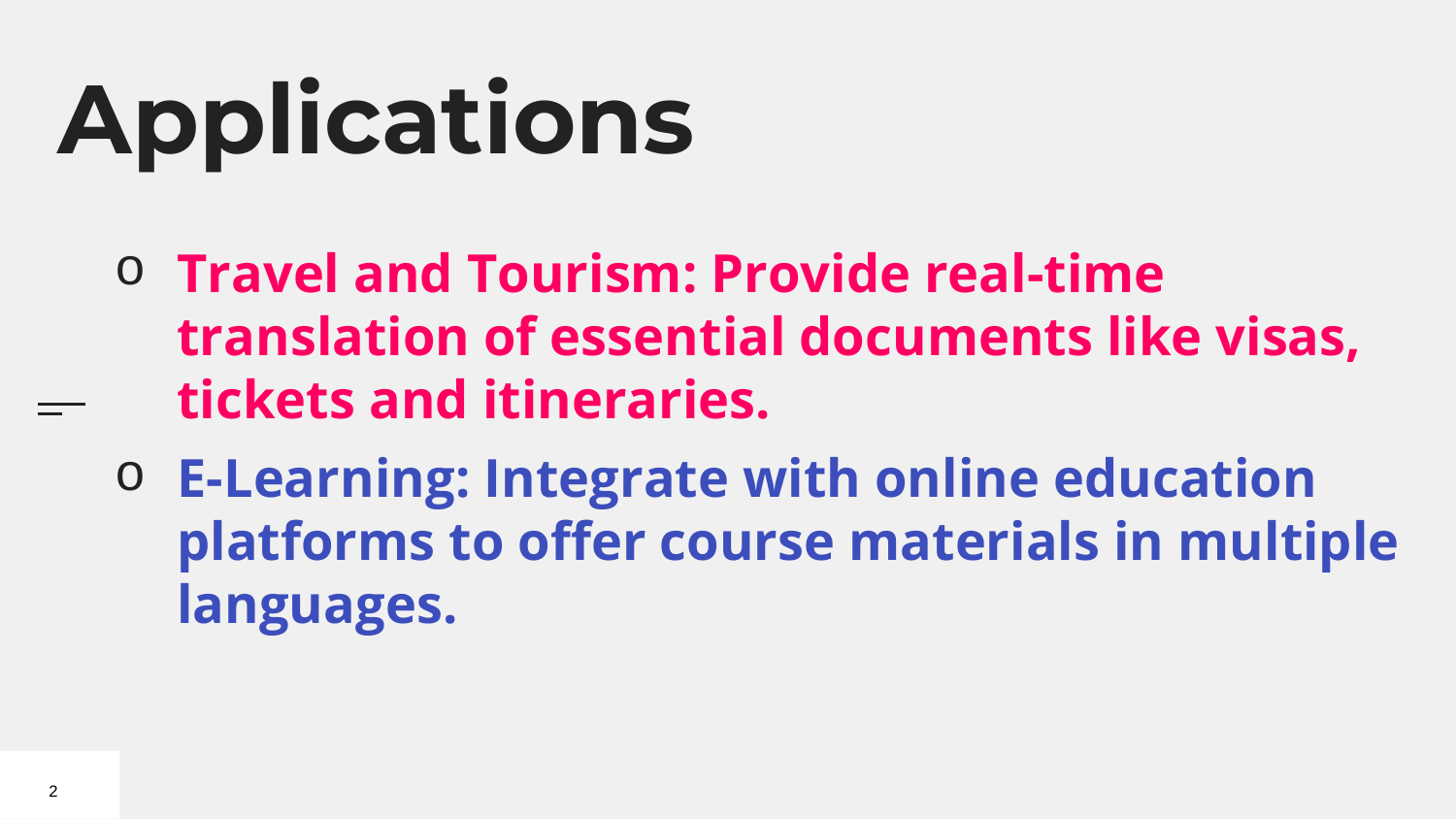

# Applications
Travel and Tourism: Provide real-time translation of essential documents like visas, tickets and itineraries.
E-Learning: Integrate with online education platforms to offer course materials in multiple languages.
2